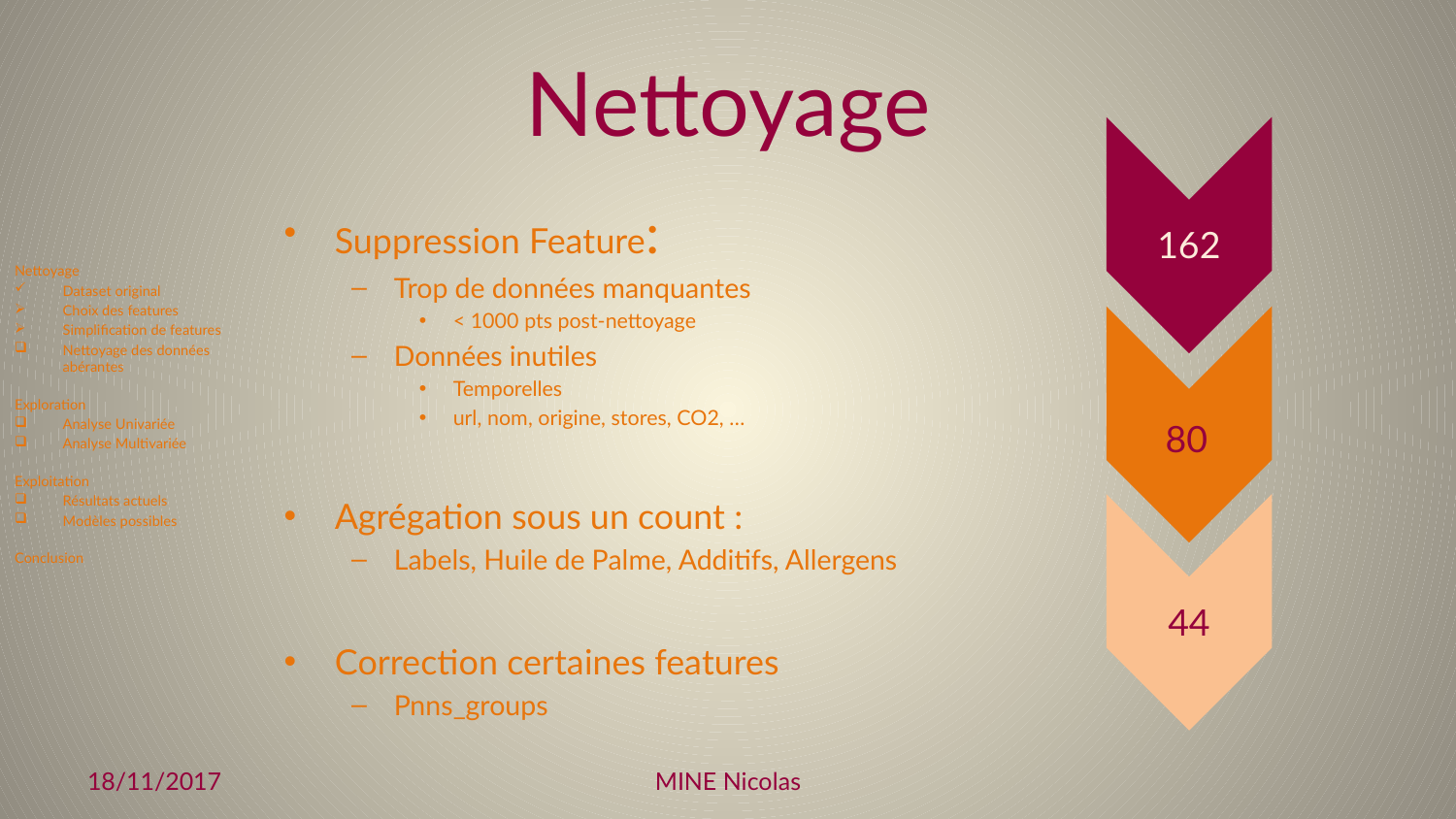

# Nettoyage

Suppression Feature:
Trop de données manquantes
< 1000 pts post-nettoyage
Données inutiles
Temporelles
url, nom, origine, stores, CO2, …

Agrégation sous un count :
Labels, Huile de Palme, Additifs, Allergens

Correction certaines features
Pnns_groups
162
Nettoyage
Dataset original
Choix des features
Simplification de features
Nettoyage des données abérantes

Exploration
Analyse Univariée
Analyse Multivariée

Exploitation
Résultats actuels
Modèles possibles

Conclusion

80

44
18/11/2017
MINE Nicolas